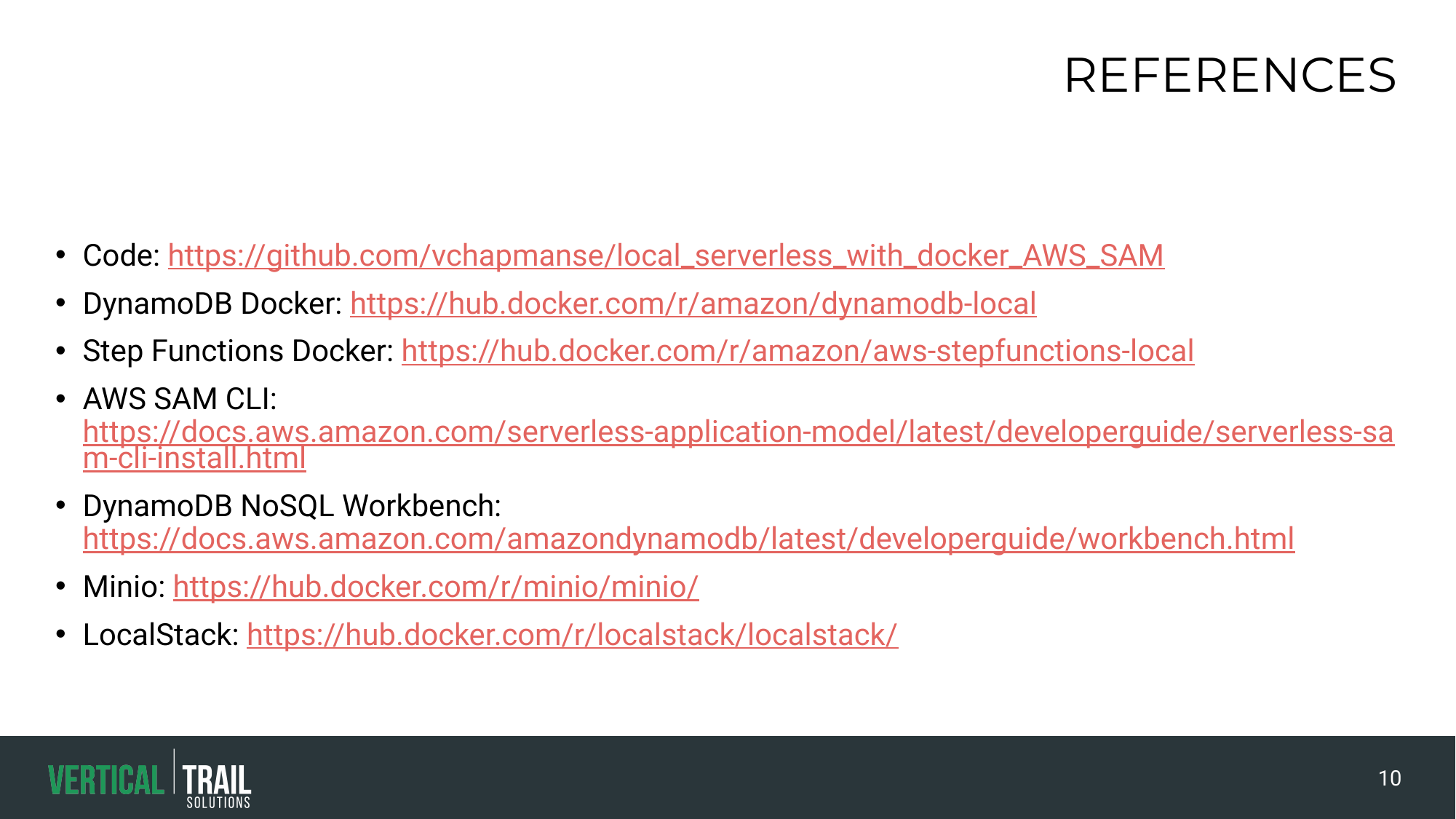

# References
Code: https://github.com/vchapmanse/local_serverless_with_docker_AWS_SAM
DynamoDB Docker: https://hub.docker.com/r/amazon/dynamodb-local
Step Functions Docker: https://hub.docker.com/r/amazon/aws-stepfunctions-local
AWS SAM CLI: https://docs.aws.amazon.com/serverless-application-model/latest/developerguide/serverless-sam-cli-install.html
DynamoDB NoSQL Workbench: https://docs.aws.amazon.com/amazondynamodb/latest/developerguide/workbench.html
Minio: https://hub.docker.com/r/minio/minio/
LocalStack: https://hub.docker.com/r/localstack/localstack/
10